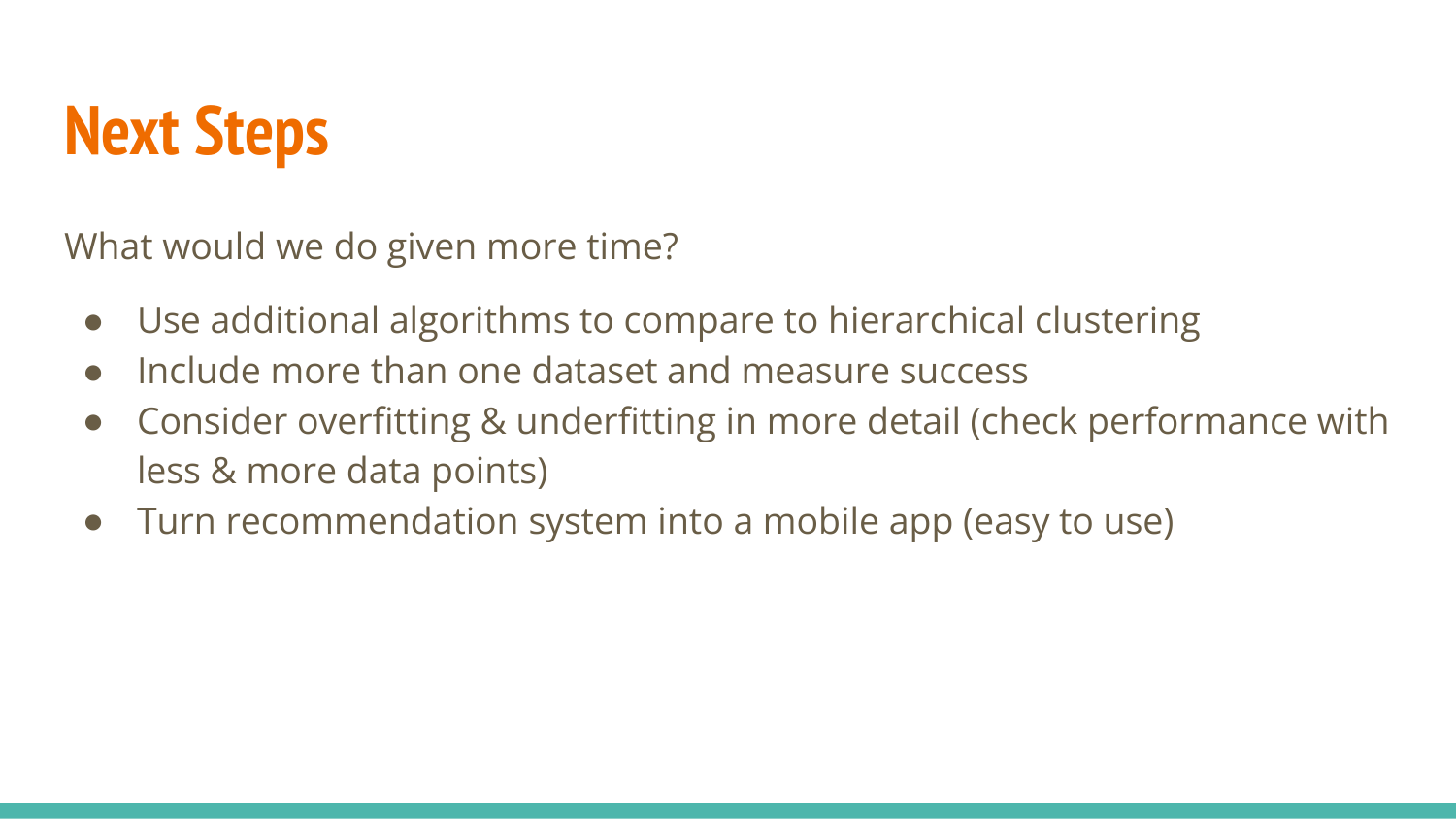

# Next Steps
What would we do given more time?
Use additional algorithms to compare to hierarchical clustering
Include more than one dataset and measure success
Consider overfitting & underfitting in more detail (check performance with less & more data points)
Turn recommendation system into a mobile app (easy to use)